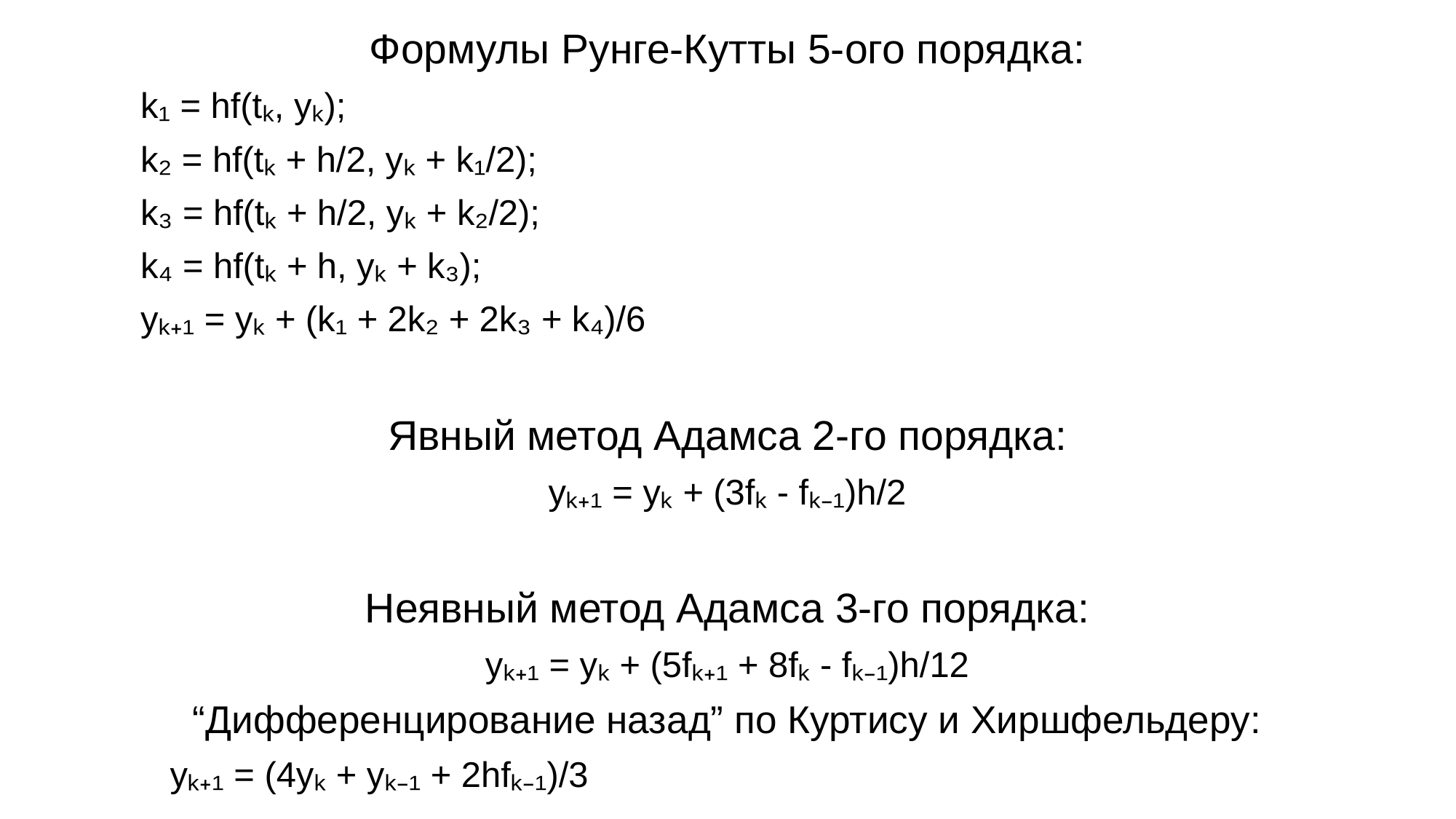

Формулы Рунге-Кутты 5-ого порядка:
				k₁ = hf(tₖ, yₖ);
				k₂ = hf(tₖ + h/2, yₖ + k₁/2);
				k₃ = hf(tₖ + h/2, yₖ + k₂/2);
				k₄ = hf(tₖ + h, yₖ + k₃);
				yₖ₊₁ = yₖ + (k₁ + 2k₂ + 2k₃ + k₄)/6

Явный метод Адамса 2-го порядка:
yₖ₊₁ = yₖ + (3fₖ - fₖ₋₁)h/2

Неявный метод Адамса 3-го порядка:
yₖ₊₁ = yₖ + (5fₖ₊₁ + 8fₖ - fₖ₋₁)h/12
“Дифференцирование назад” по Куртису и Хиршфельдеру:
			   yₖ₊₁ = (4yₖ + yₖ₋₁ + 2hfₖ₋₁)/3